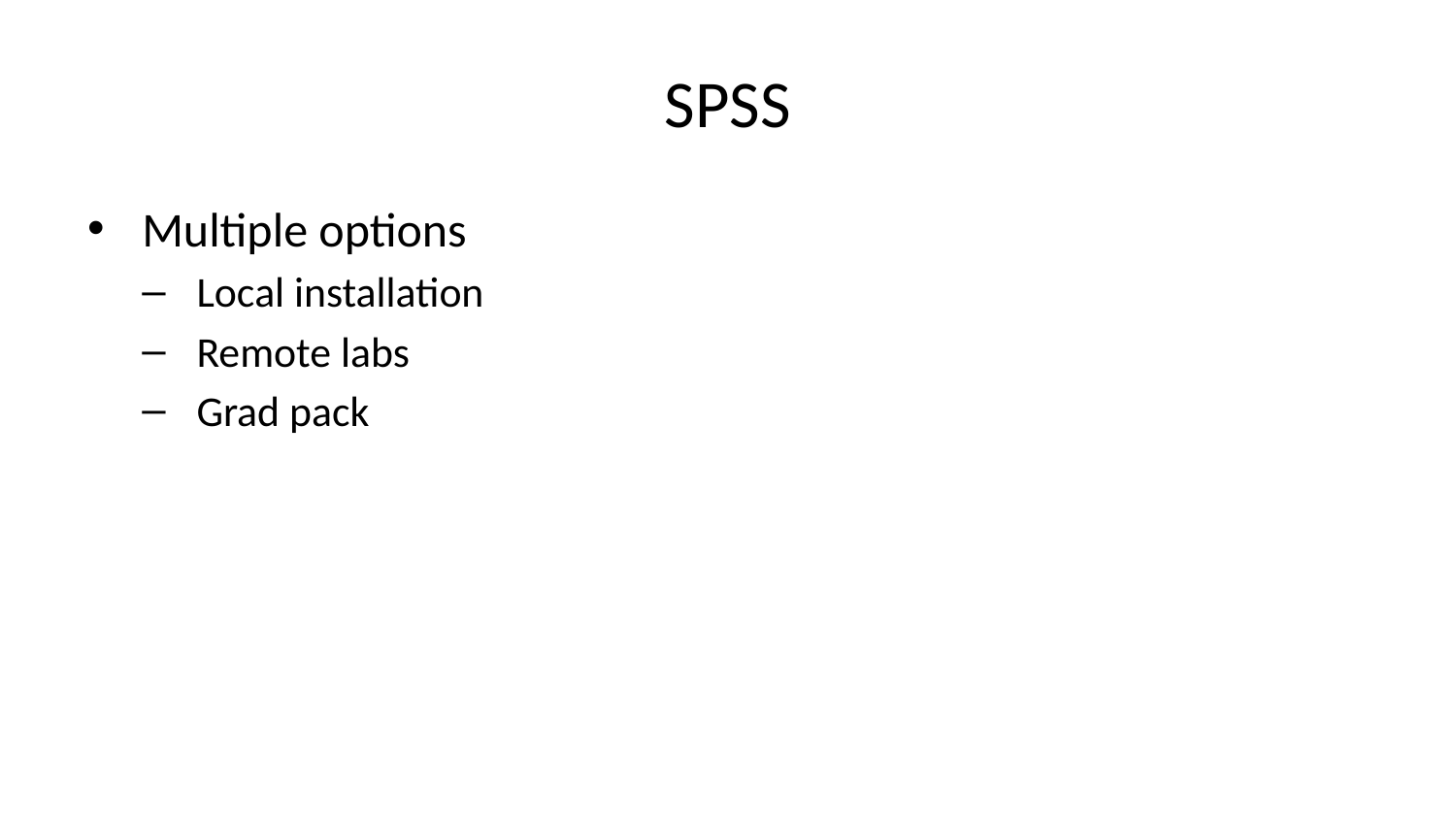

# SPSS
Multiple options
Local installation
Remote labs
Grad pack